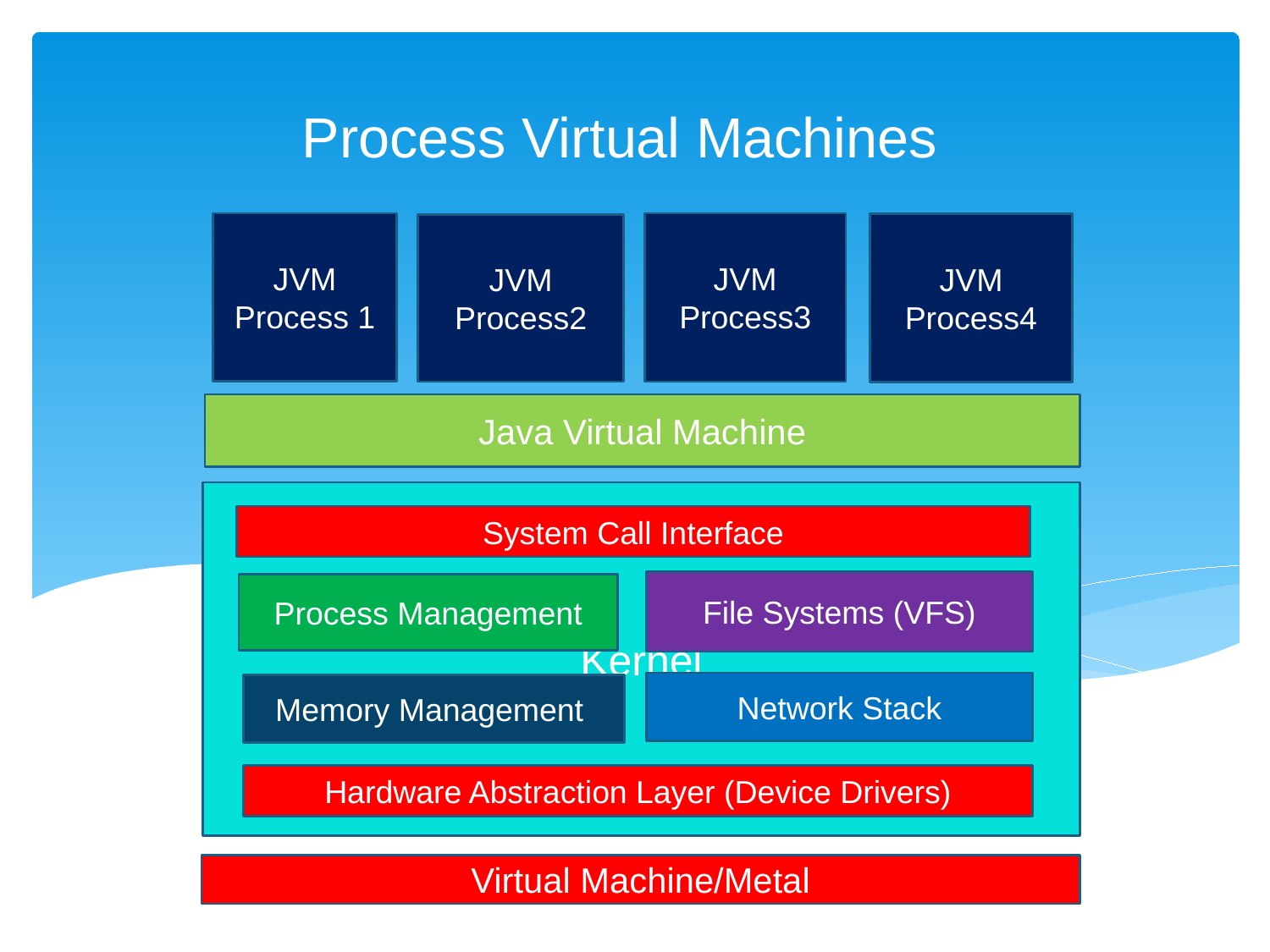

Process Virtual Machines
JVM Process 1
JVM Process3
JVM Process4
JVM Process2
Java Virtual Machine
Kernel
System Call Interface
File Systems (VFS)
Process Management
Network Stack
Memory Management
Hardware Abstraction Layer (Device Drivers)
Virtual Machine/Metal